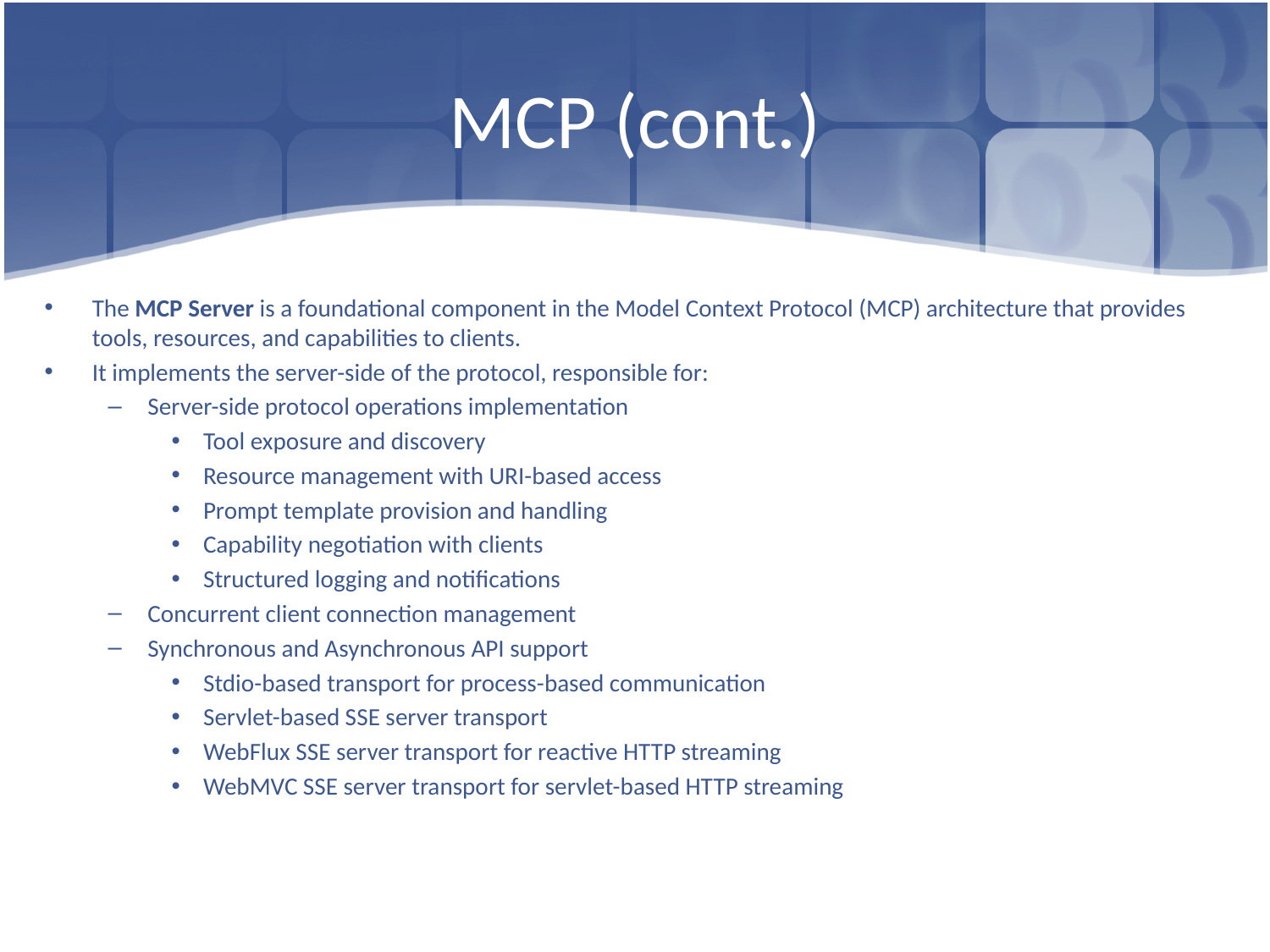

# MCP (cont.)
The MCP Server is a foundational component in the Model Context Protocol (MCP) architecture that provides tools, resources, and capabilities to clients.
It implements the server-side of the protocol, responsible for:
Server-side protocol operations implementation
Tool exposure and discovery
Resource management with URI-based access
Prompt template provision and handling
Capability negotiation with clients
Structured logging and notifications
Concurrent client connection management
Synchronous and Asynchronous API support
Stdio-based transport for process-based communication
Servlet-based SSE server transport
WebFlux SSE server transport for reactive HTTP streaming
WebMVC SSE server transport for servlet-based HTTP streaming